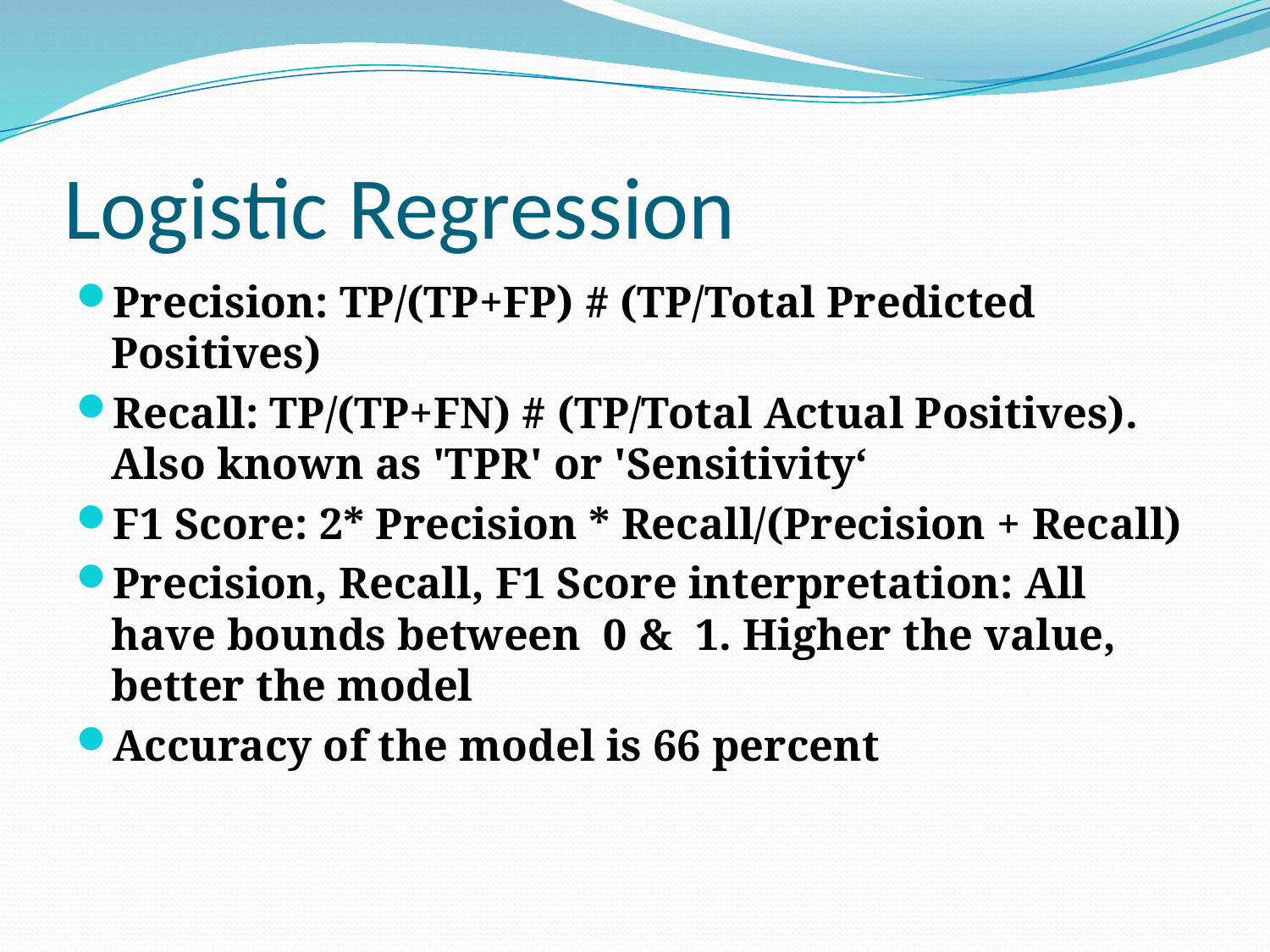

# Logistic Regression
Precision: TP/(TP+FP) # (TP/Total Predicted Positives)
Recall: TP/(TP+FN) # (TP/Total Actual Positives). Also known as 'TPR' or 'Sensitivity‘
F1 Score: 2* Precision * Recall/(Precision + Recall)
Precision, Recall, F1 Score interpretation: All  have bounds between  0 &  1. Higher the value, better the model
Accuracy of the model is 66 percent